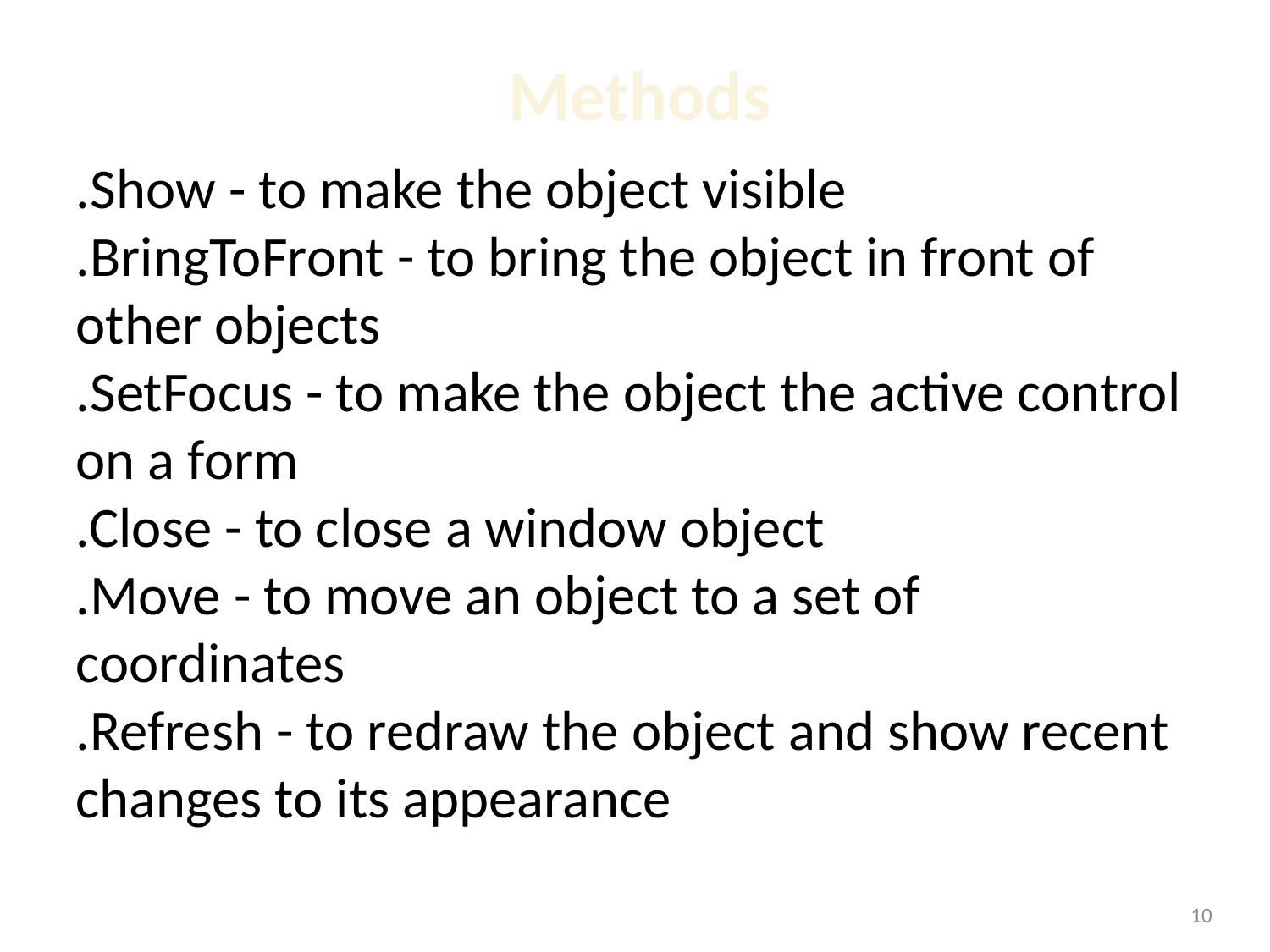

# Methods
.Show - to make the object visible
.BringToFront - to bring the object in front of other objects
.SetFocus - to make the object the active control on a form
.Close - to close a window object
.Move - to move an object to a set of coordinates
.Refresh - to redraw the object and show recent changes to its appearance
10